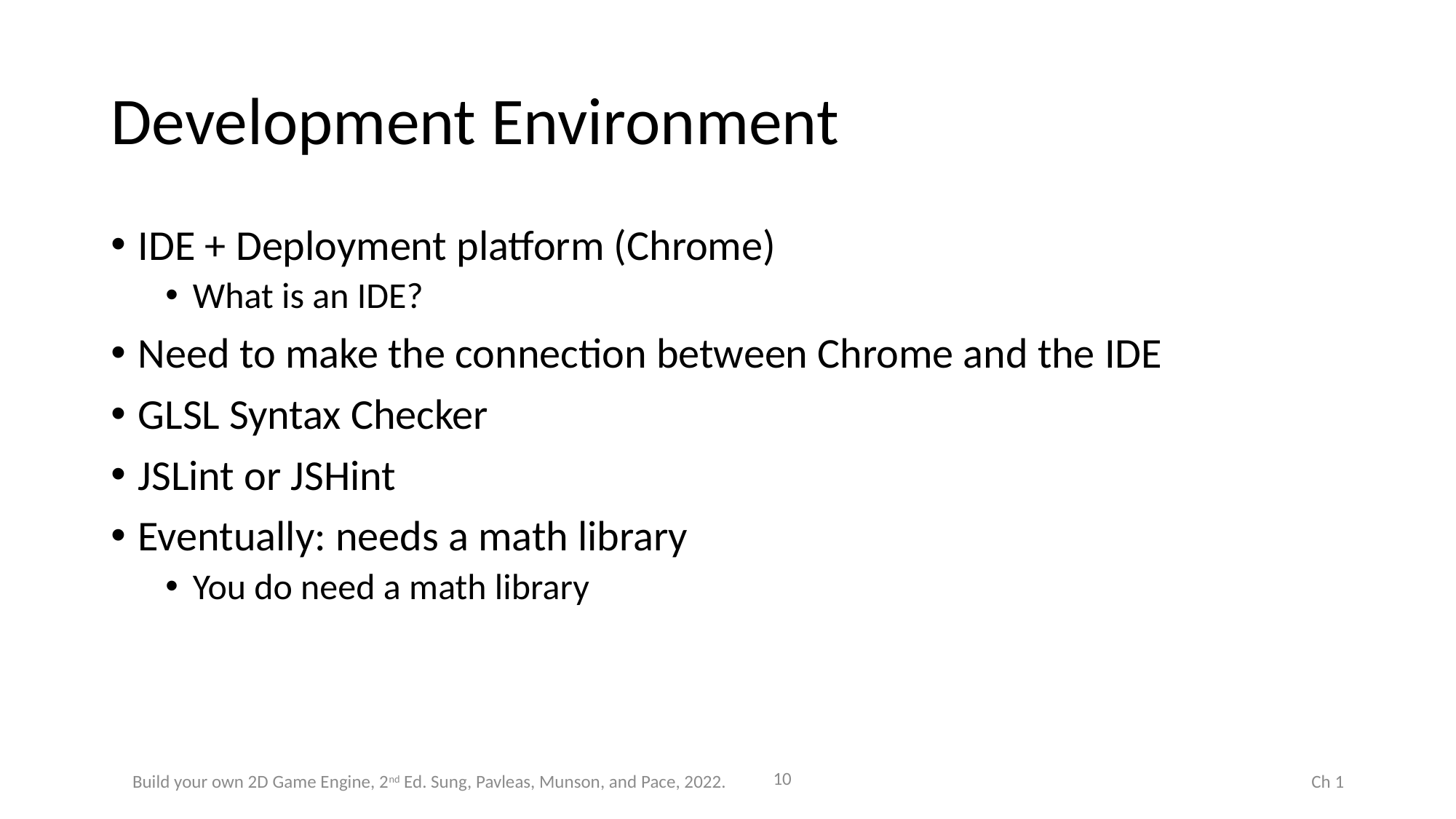

# Development Environment
IDE + Deployment platform (Chrome)
What is an IDE?
Need to make the connection between Chrome and the IDE
GLSL Syntax Checker
JSLint or JSHint
Eventually: needs a math library
You do need a math library